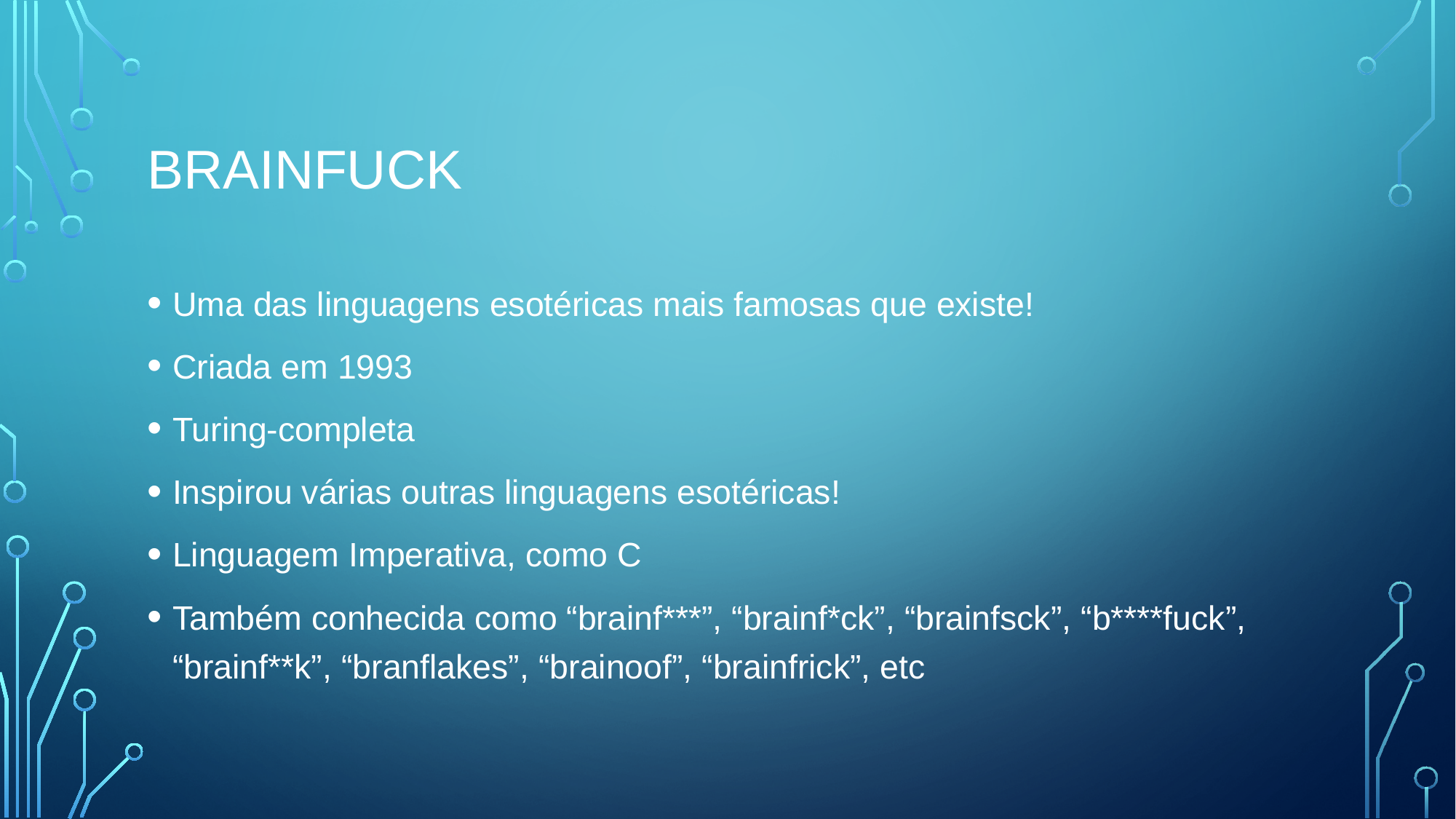

# Brainfuck
Uma das linguagens esotéricas mais famosas que existe!
Criada em 1993
Turing-completa
Inspirou várias outras linguagens esotéricas!
Linguagem Imperativa, como C
Também conhecida como “brainf***”, “brainf*ck”, “brainfsck”, “b****fuck”, “brainf**k”, “branflakes”, “brainoof”, “brainfrick”, etc